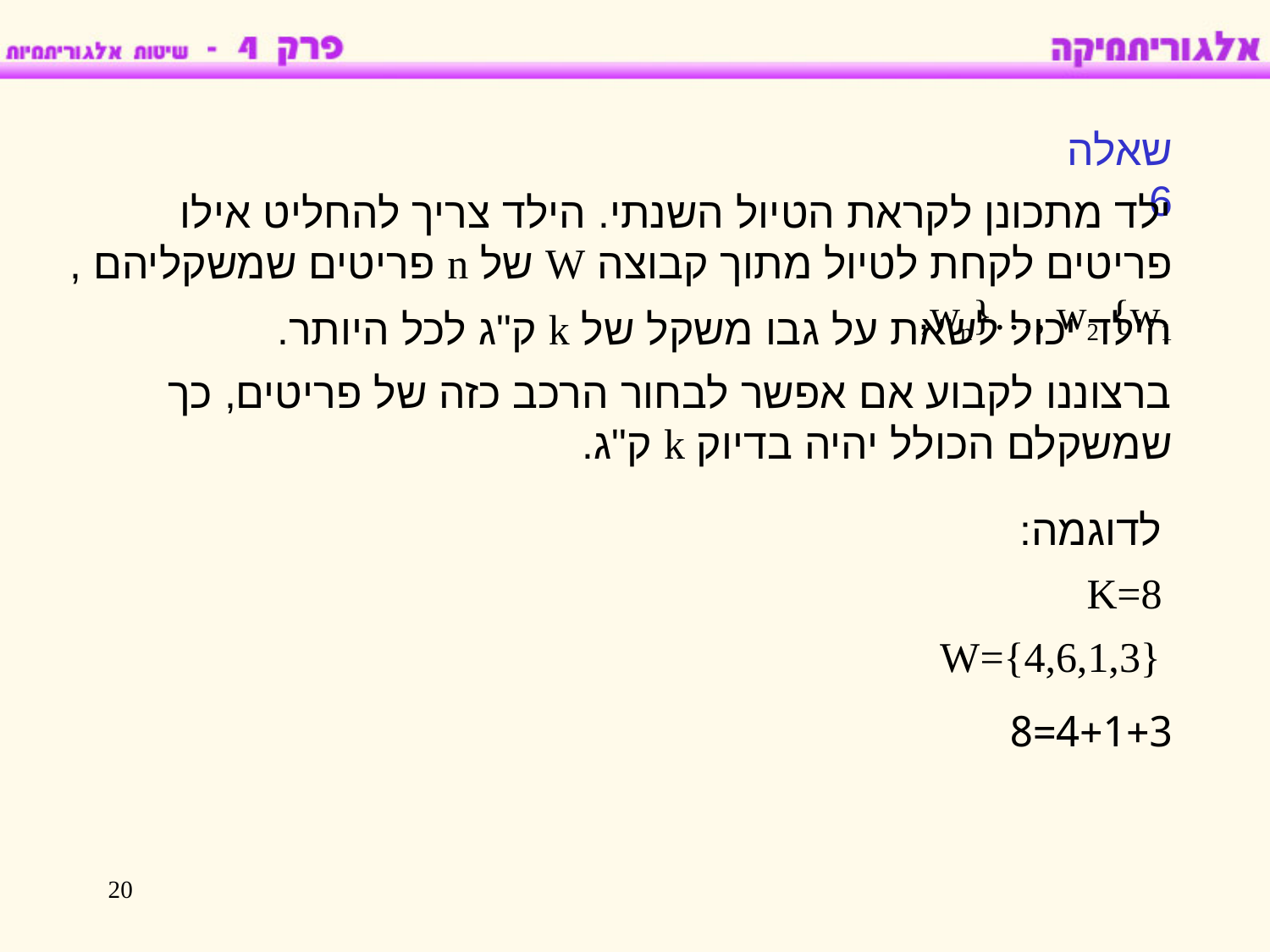

שאלה 6
ילד מתכונן לקראת הטיול השנתי. הילד צריך להחליט אילו פריטים לקחת לטיול מתוך קבוצה W של n פריטים שמשקליהם , wn}…, w2 {w1,
הילד יכול לשאת על גבו משקל של k ק"ג לכל היותר.
ברצוננו לקבוע אם אפשר לבחור הרכב כזה של פריטים, כך שמשקלם הכולל יהיה בדיוק k ק"ג.
לדוגמה:
K=8
 W={4,6,1,3}
4+1+3=8
20